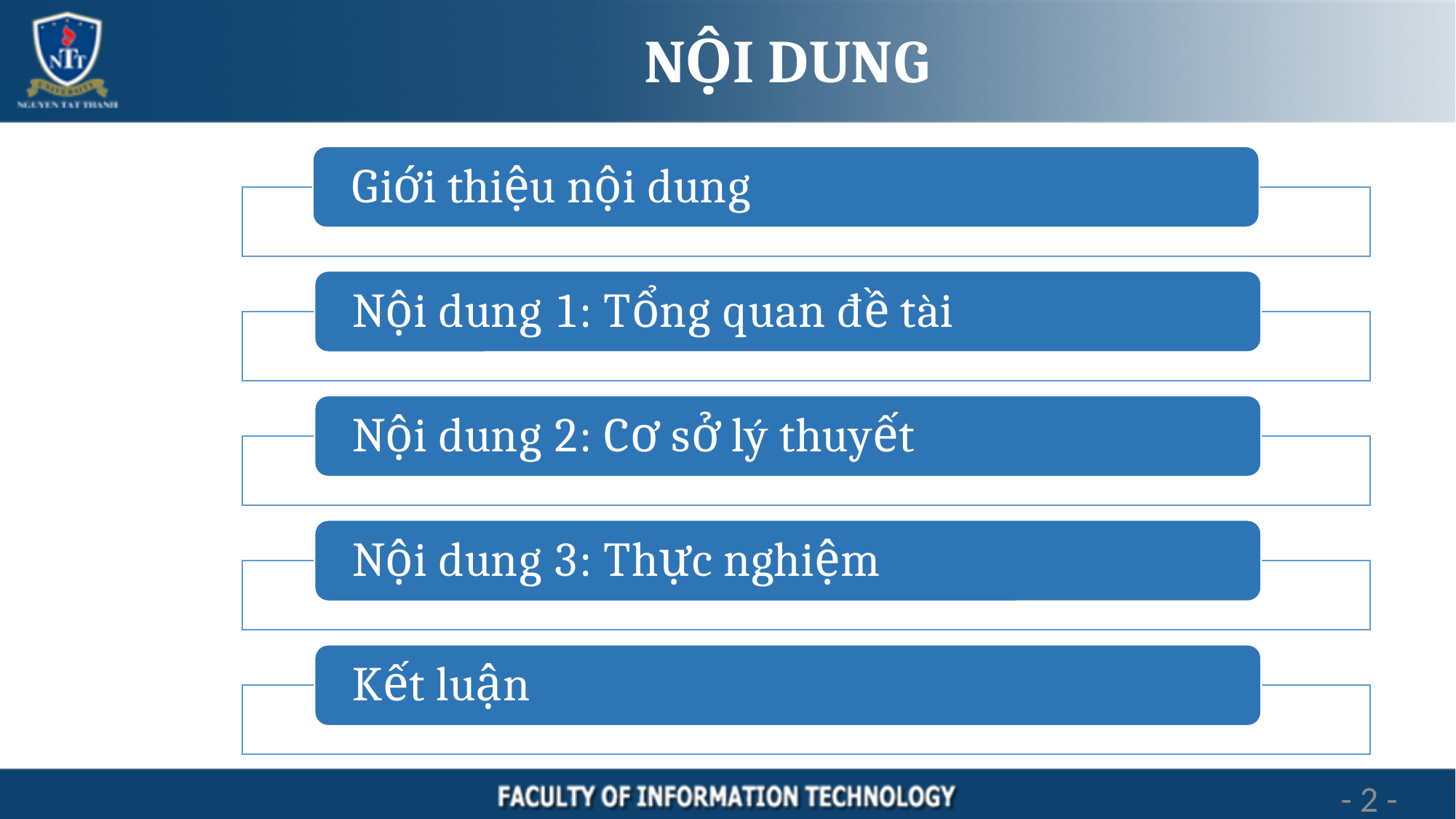

# NỘI DUNG
Giới thiệu nội dung
Nội dung 1: Tổng quan đề tài
Nội dung 2: Cơ sở lý thuyết
Nội dung 3: Thực nghiệm
Kết luận
2